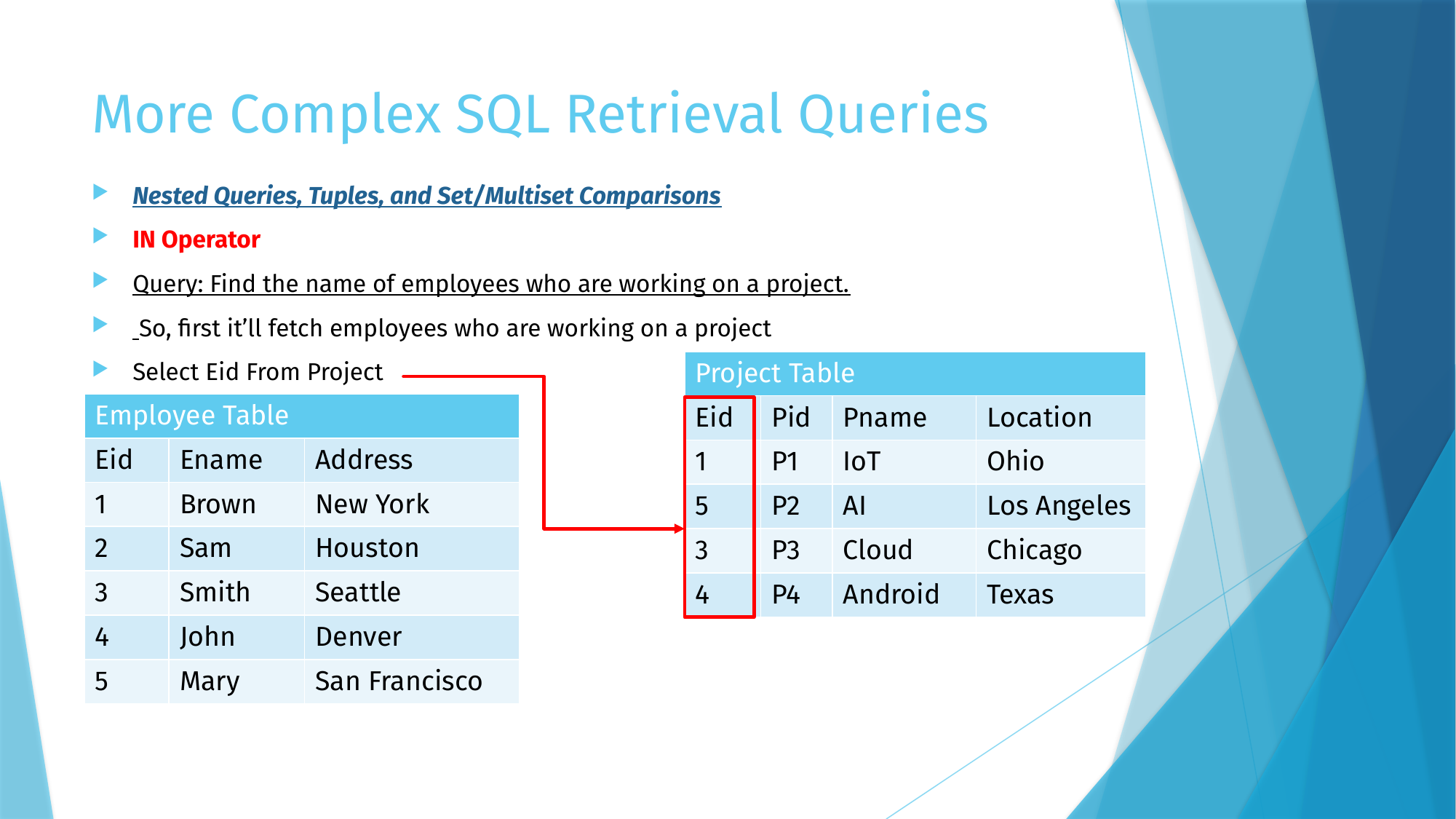

# More Complex SQL Retrieval Queries
Nested Queries, Tuples, and Set/Multiset Comparisons
IN Operator
Query: Find the name of employees who are working on a project.
 So, first it’ll fetch employees who are working on a project
Select Eid From Project

| Project Table | Project Table |  |  |
| --- | --- | --- | --- |
| Eid | Pid | Pname | Location |
| 1 | P1 | IoT | Ohio |
| 5 | P2 | AI | Los Angeles |
| 3 | P3 | Cloud | Chicago |
| 4 | P4 | Android | Texas |
| Employee Table | Employee Table |  |
| --- | --- | --- |
| Eid | Ename | Address |
| 1 | Brown | New York |
| 2 | Sam | Houston |
| 3 | Smith | Seattle |
| 4 | John | Denver |
| 5 | Mary | San Francisco |